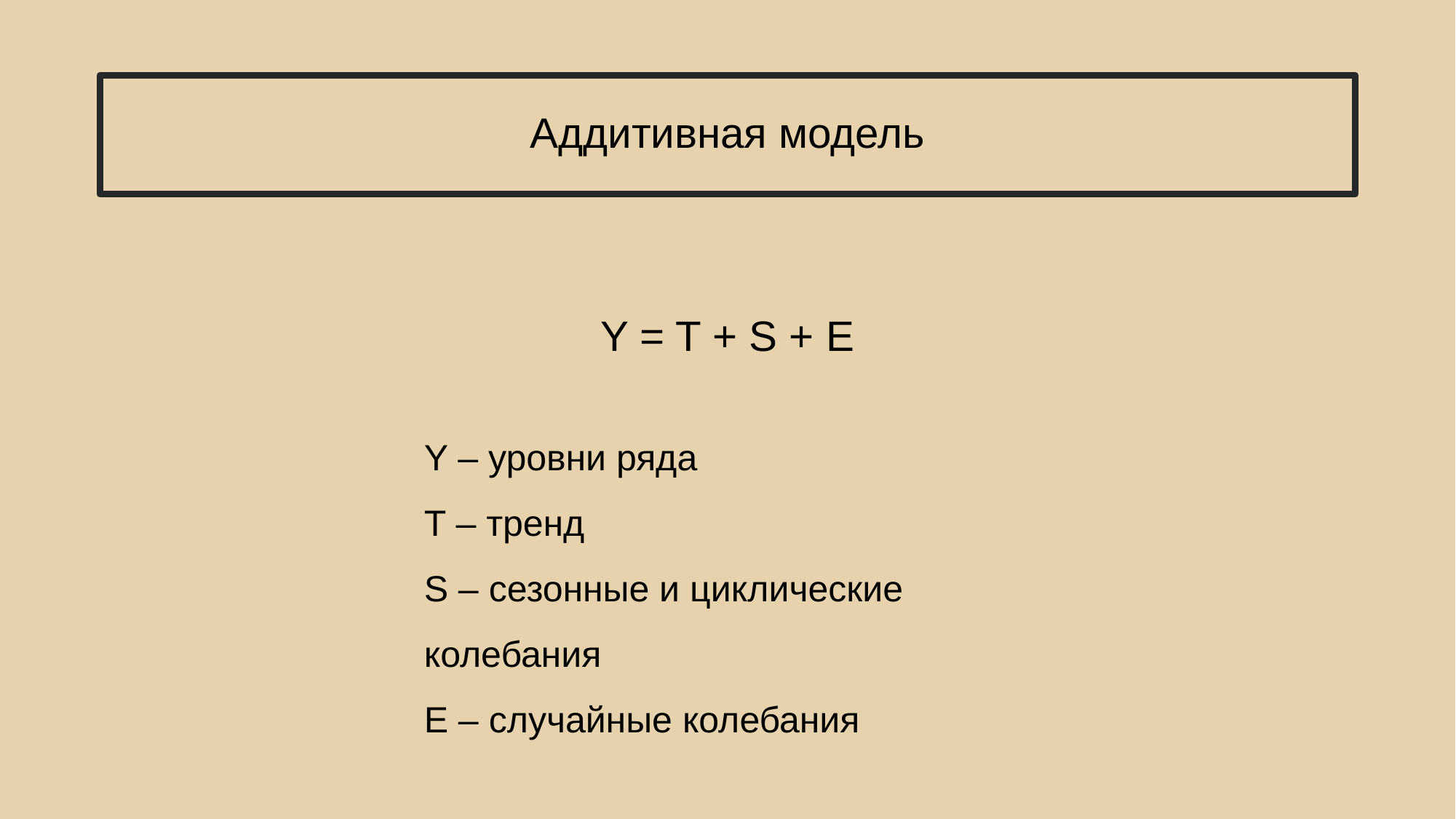

Аддитивная модель
Y = T + S + E
Y – уровни ряда
T – тренд
S – сезонные и циклические колебания
E – случайные колебания